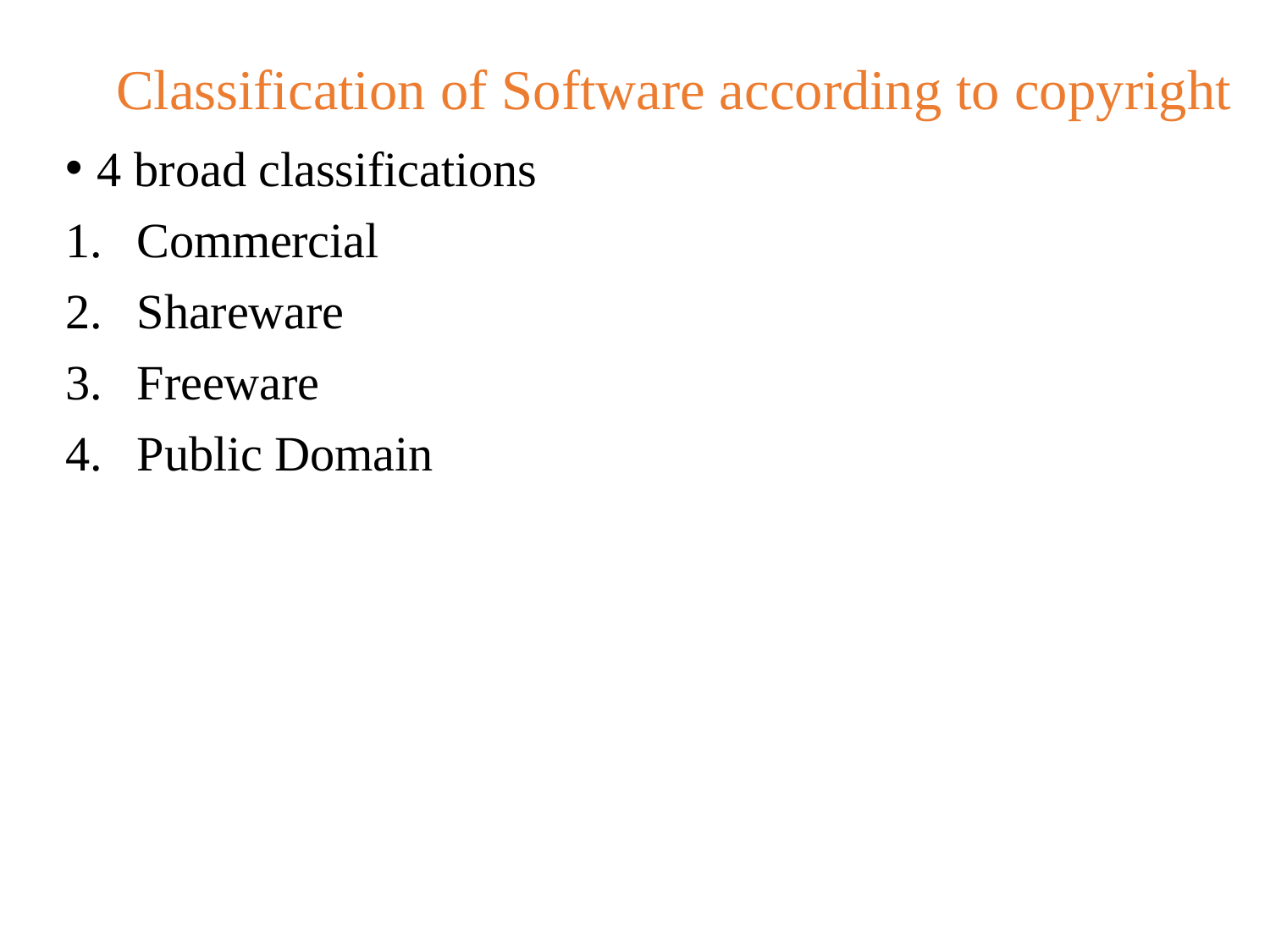

# Classification of Software according to copyright
4 broad classifications
Commercial
Shareware
Freeware
Public Domain